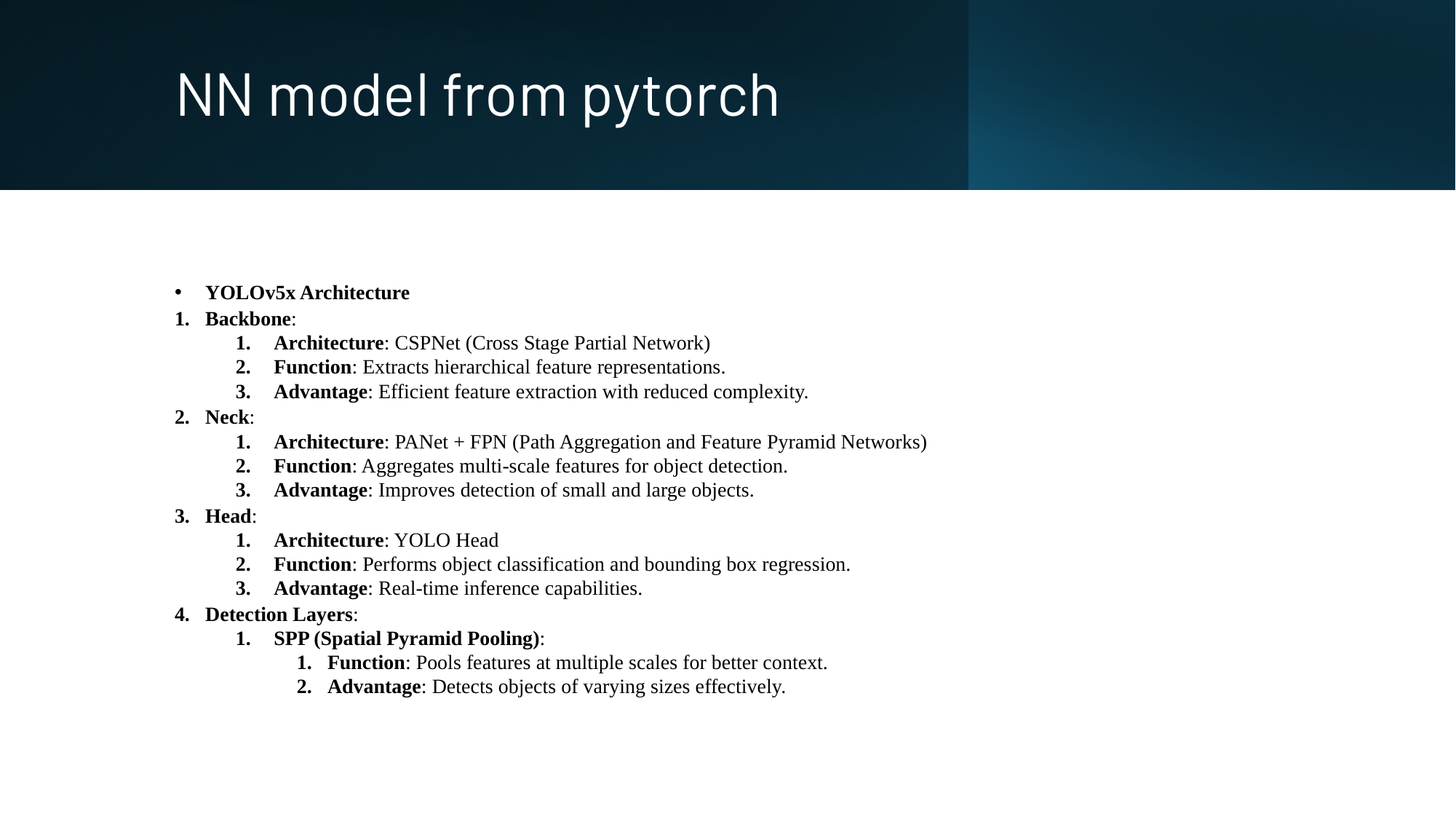

# NN model from pytorch
YOLOv5x Architecture
Backbone:
Architecture: CSPNet (Cross Stage Partial Network)
Function: Extracts hierarchical feature representations.
Advantage: Efficient feature extraction with reduced complexity.
Neck:
Architecture: PANet + FPN (Path Aggregation and Feature Pyramid Networks)
Function: Aggregates multi-scale features for object detection.
Advantage: Improves detection of small and large objects.
Head:
Architecture: YOLO Head
Function: Performs object classification and bounding box regression.
Advantage: Real-time inference capabilities.
Detection Layers:
SPP (Spatial Pyramid Pooling):
Function: Pools features at multiple scales for better context.
Advantage: Detects objects of varying sizes effectively.